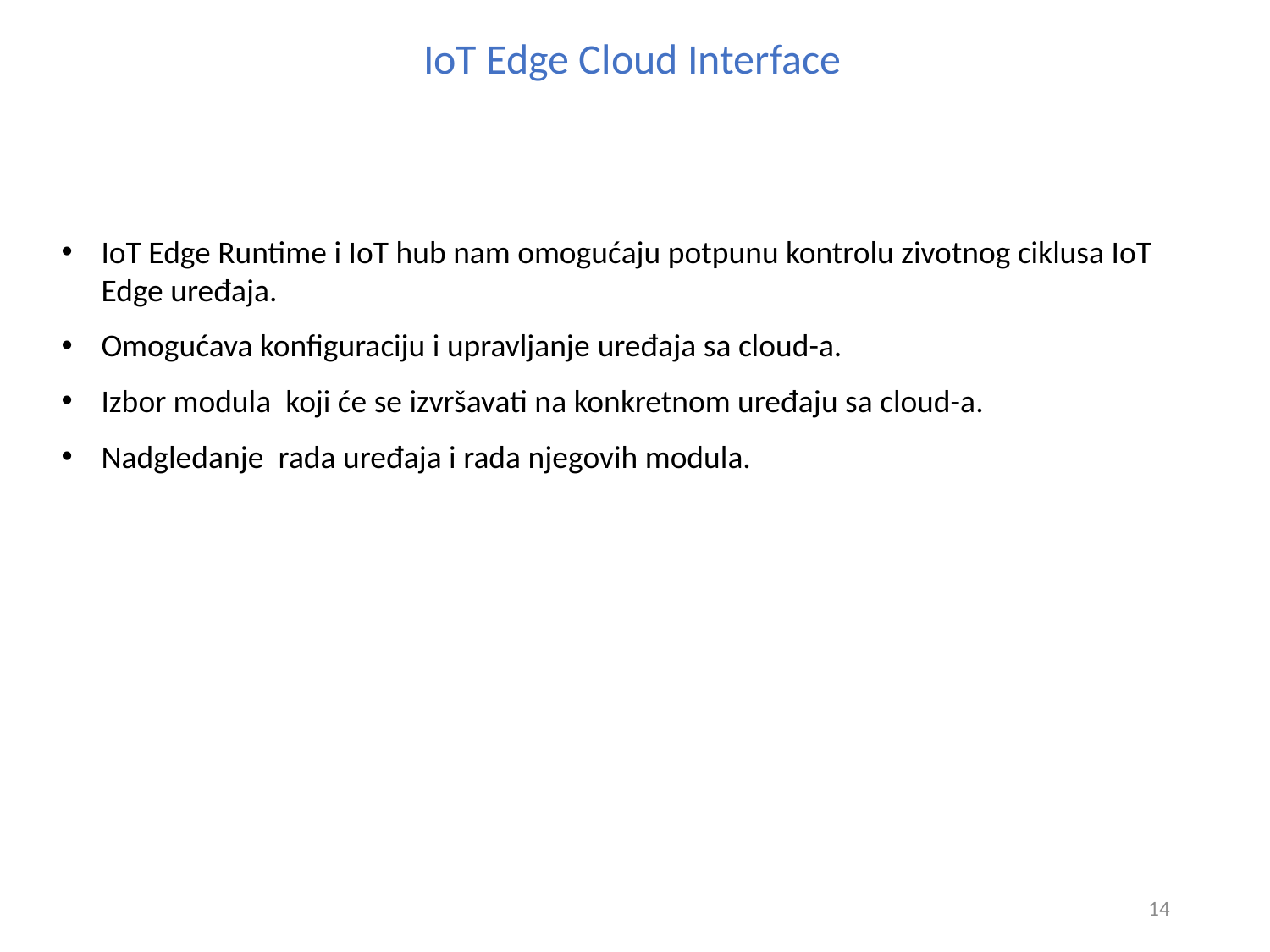

IoT Edge Cloud Interface
IoT Edge Runtime i IoT hub nam omogućaju potpunu kontrolu zivotnog ciklusa IoT Edge uređaja.
Omogućava konfiguraciju i upravljanje uređaja sa cloud-a.
Izbor modula  koji će se izvršavati na konkretnom uređaju sa cloud-a.
Nadgledanje  rada uređaja i rada njegovih modula.
14